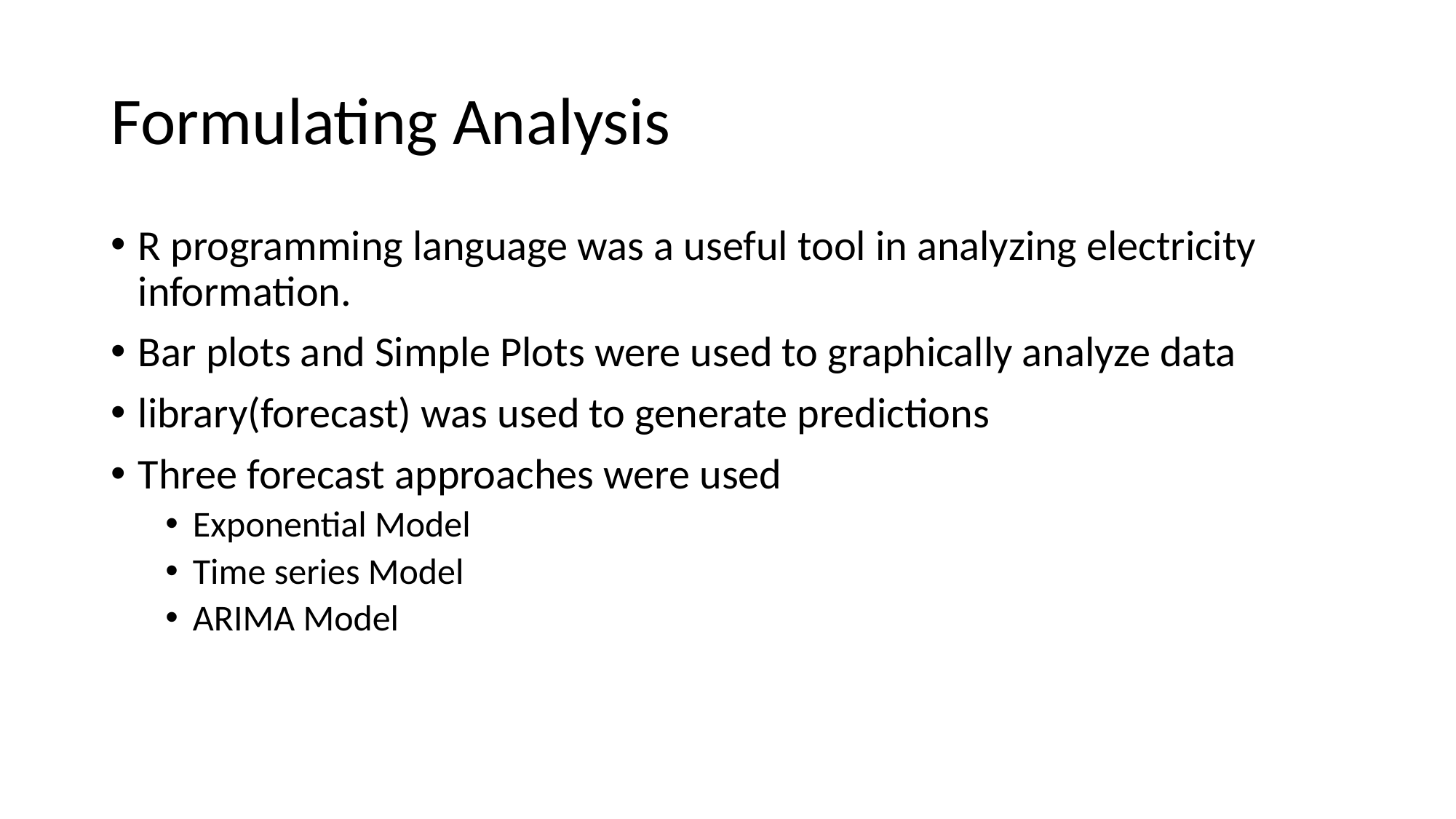

# Formulating Analysis
R programming language was a useful tool in analyzing electricity information.
Bar plots and Simple Plots were used to graphically analyze data
library(forecast) was used to generate predictions
Three forecast approaches were used
Exponential Model
Time series Model
ARIMA Model